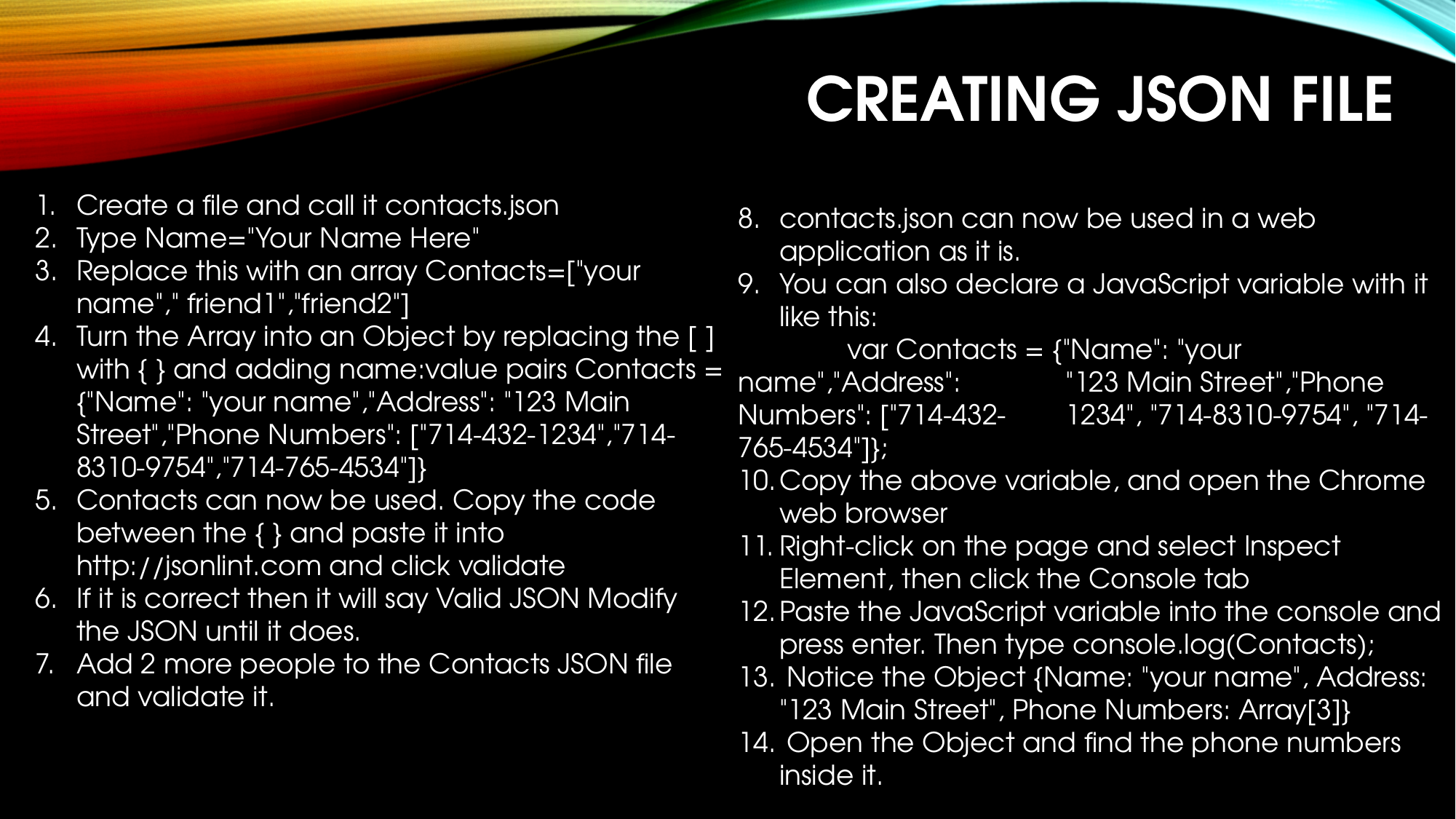

# Creating JSON FILE
Create a file and call it contacts.json
Type Name="Your Name Here"
Replace this with an array Contacts=["your name"," friend1","friend2"]
Turn the Array into an Object by replacing the [ ] with { } and adding name:value pairs Contacts = {"Name": "your name","Address": "123 Main Street","Phone Numbers": ["714-432-1234","714-8310-9754","714-765-4534"]}
Contacts can now be used. Copy the code between the { } and paste it into http://jsonlint.com and click validate
If it is correct then it will say Valid JSON Modify the JSON until it does.
Add 2 more people to the Contacts JSON file and validate it.

contacts.json can now be used in a web application as it is.
You can also declare a JavaScript variable with it like this:
	var Contacts = {"Name": "your name","Address": 	"123 Main Street","Phone Numbers": ["714-432-	1234", "714-8310-9754", "714-765-4534"]};
Copy the above variable, and open the Chrome web browser
Right-click on the page and select Inspect Element, then click the Console tab
Paste the JavaScript variable into the console and press enter. Then type console.log(Contacts);
 Notice the Object {Name: "your name", Address: "123 Main Street", Phone Numbers: Array[3]}
 Open the Object and find the phone numbers inside it.

Diagram 1: the application controller pattern as a class diagram